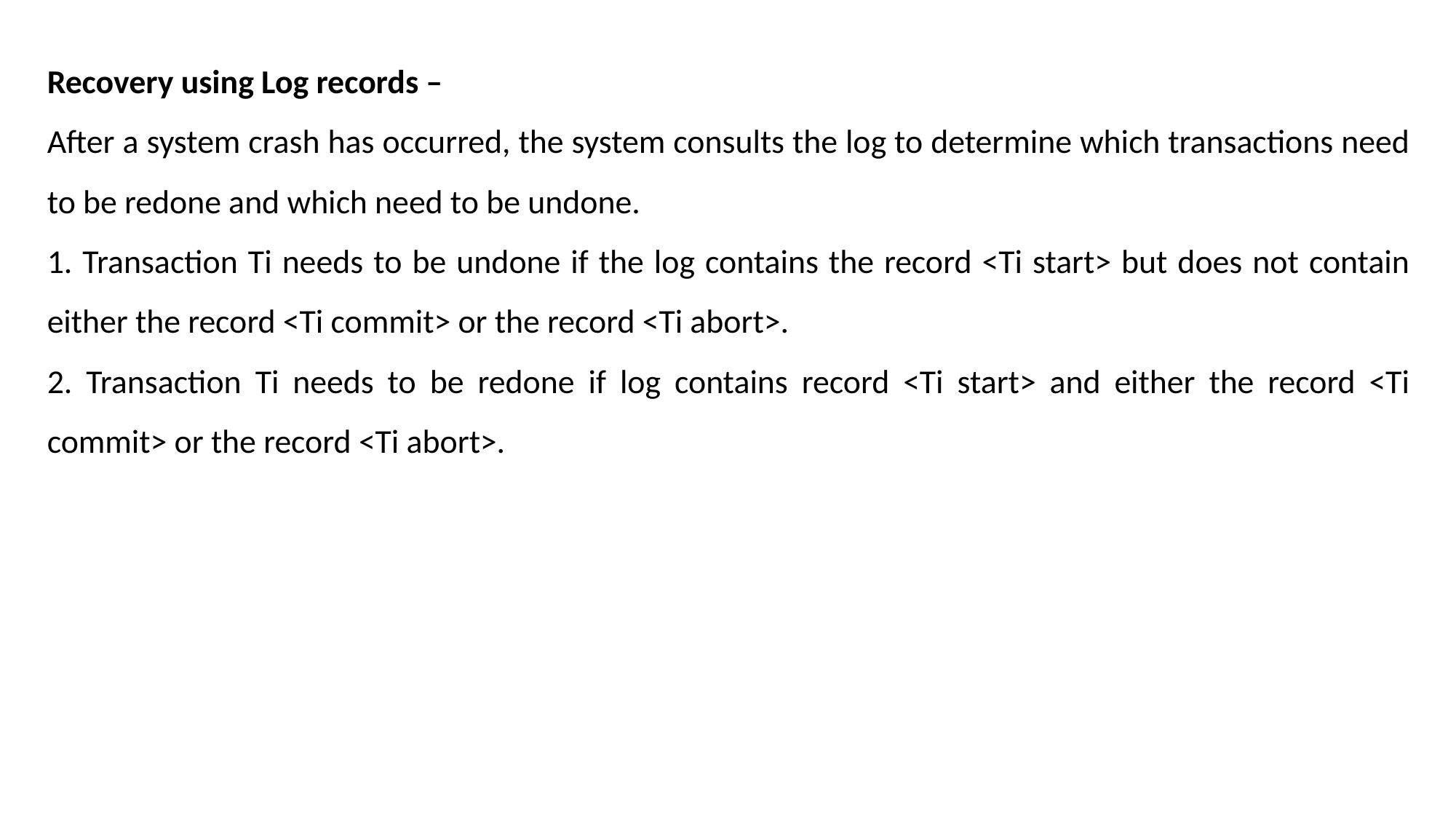

Recovery using Log records –
After a system crash has occurred, the system consults the log to determine which transactions need to be redone and which need to be undone.
1. Transaction Ti needs to be undone if the log contains the record <Ti start> but does not contain either the record <Ti commit> or the record <Ti abort>.
2. Transaction Ti needs to be redone if log contains record <Ti start> and either the record <Ti commit> or the record <Ti abort>.